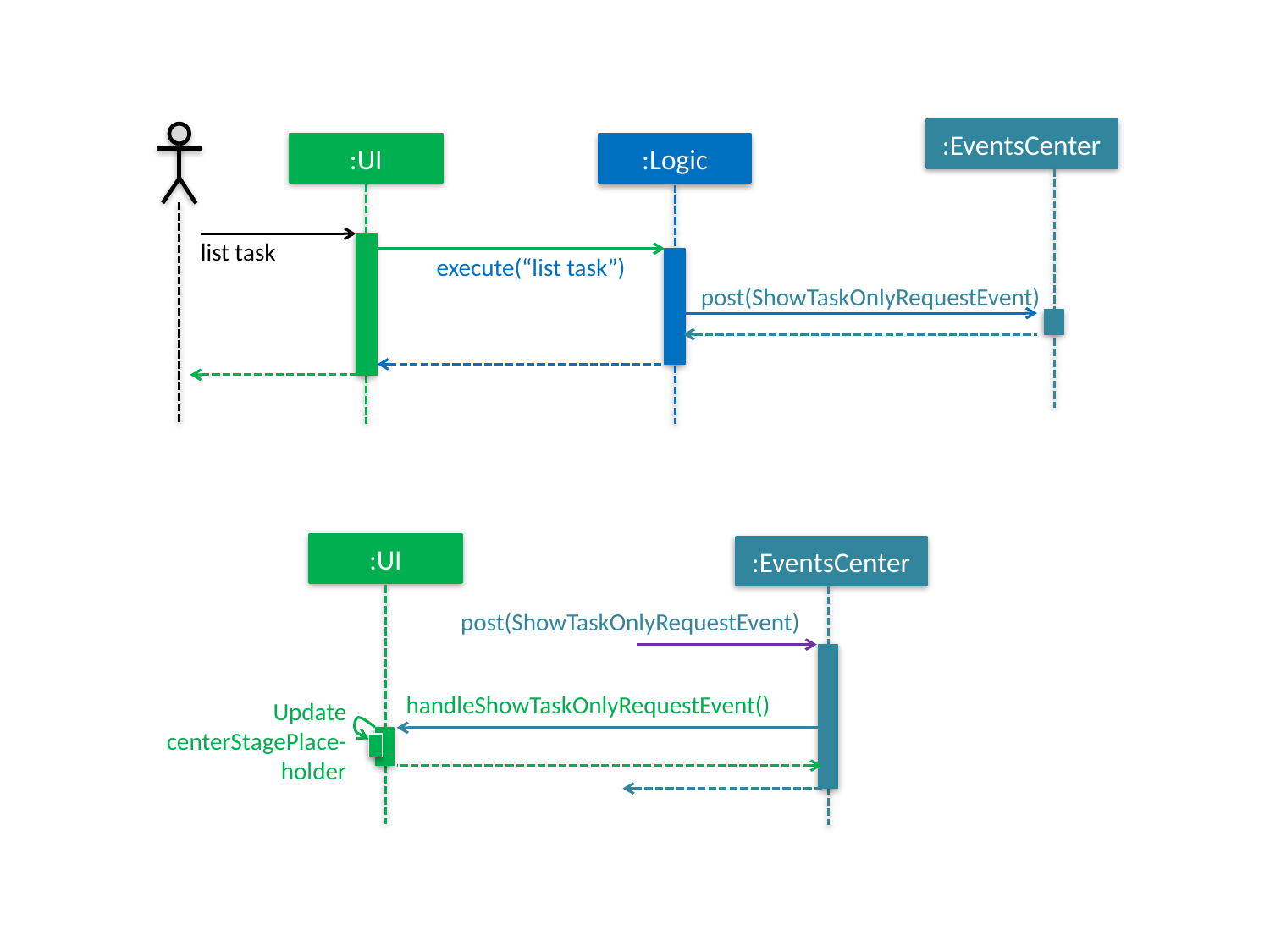

:EventsCenter

:UI
:Logic

list task

execute(“list task”)
post(ShowTaskOnlyRequestEvent)

:UI
:EventsCenter
post(ShowTaskOnlyRequestEvent)

handleShowTaskOnlyRequestEvent()
Update centerStagePlace-holder